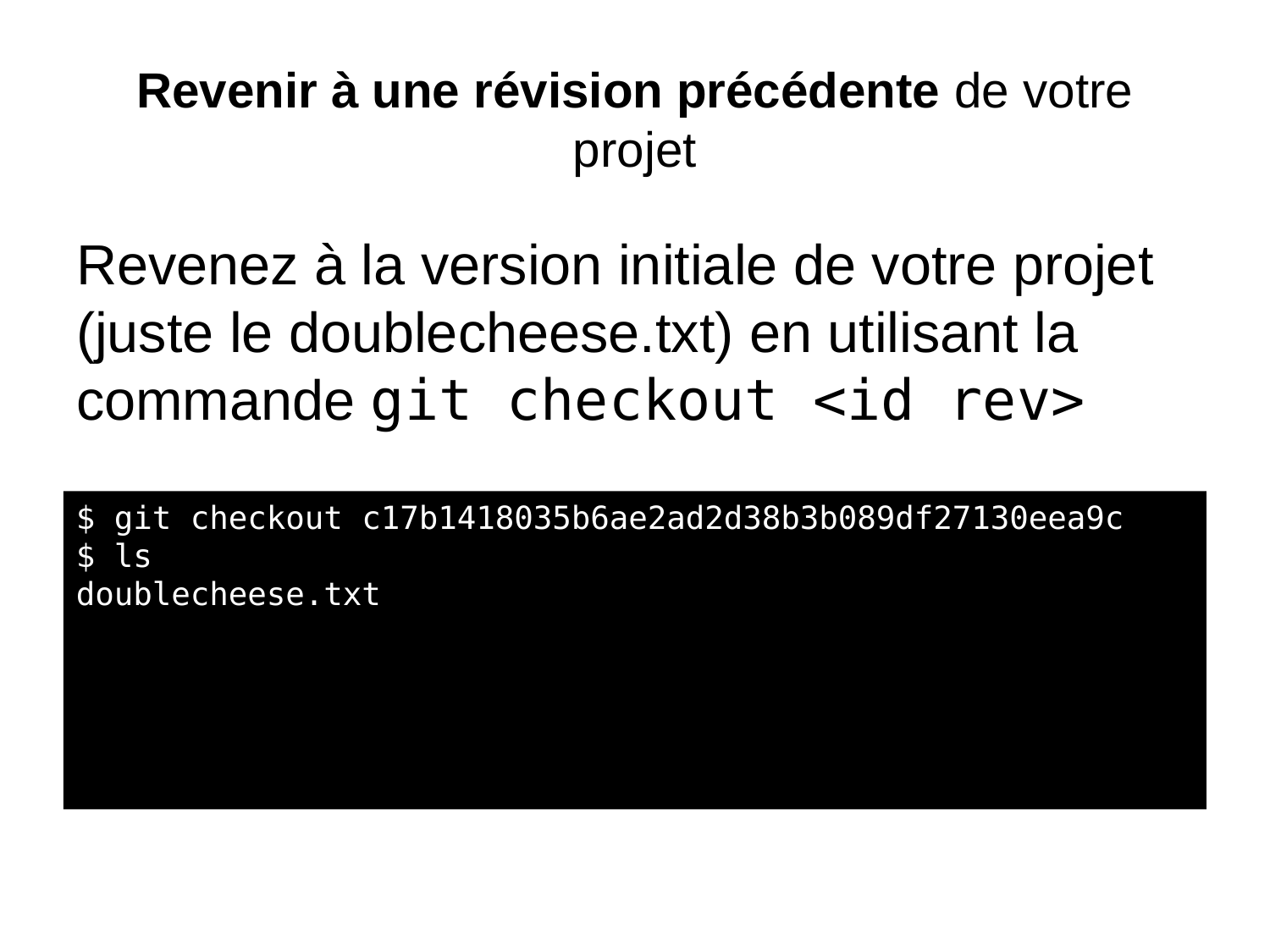

# Revenir à une révision précédente de votre projet
Revenez à la version initiale de votre projet (juste le doublecheese.txt) en utilisant la commande git checkout <id rev>
$ git checkout c17b1418035b6ae2ad2d38b3b089df27130eea9c
$ ls
doublecheese.txt